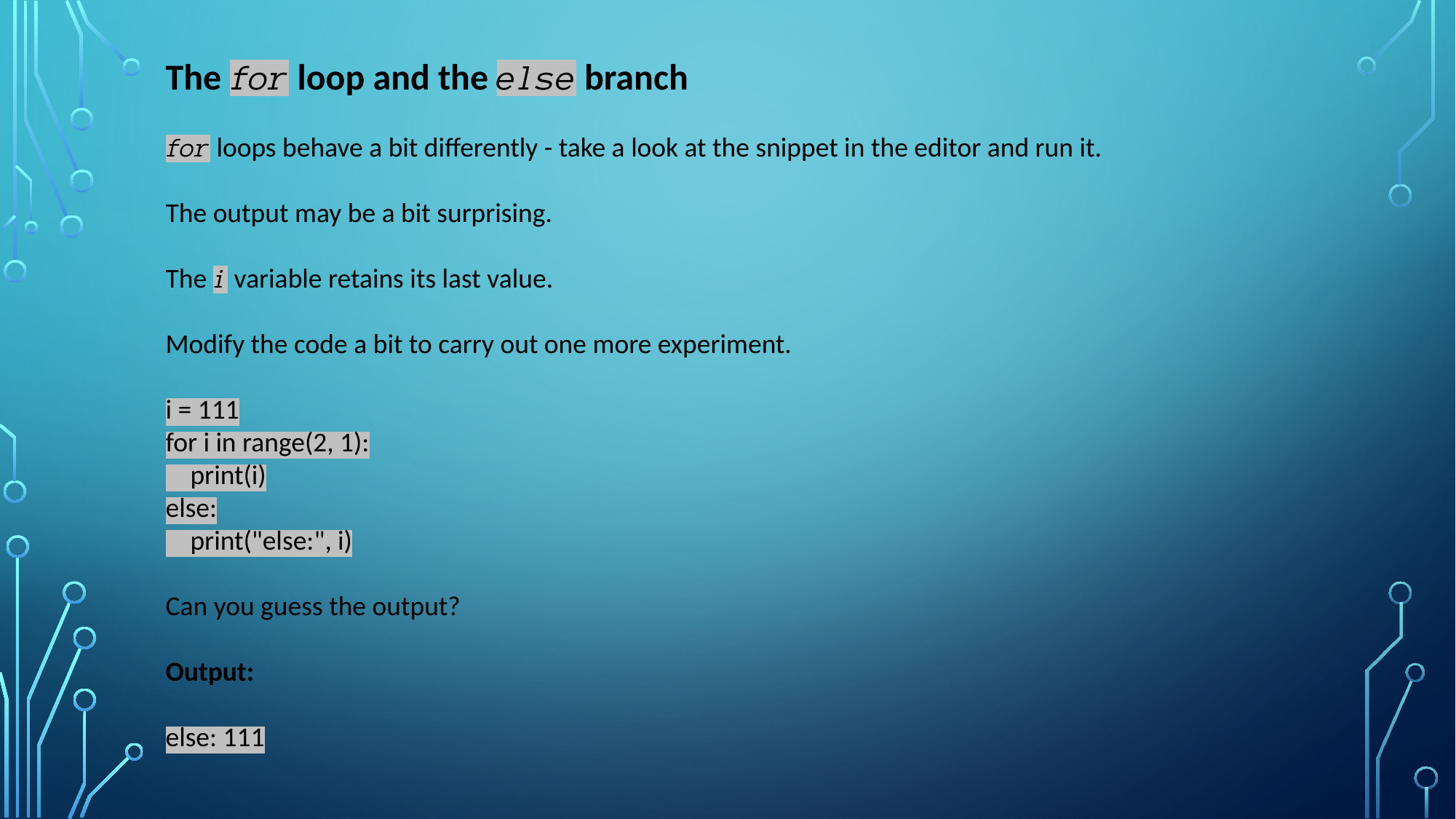

The for loop and the else branch

for loops behave a bit differently - take a look at the snippet in the editor and run it.

The output may be a bit surprising.

The i variable retains its last value.

Modify the code a bit to carry out one more experiment.

i = 111
for i in range(2, 1):
    print(i)
else:
    print("else:", i)

Can you guess the output?

Output:

else: 111